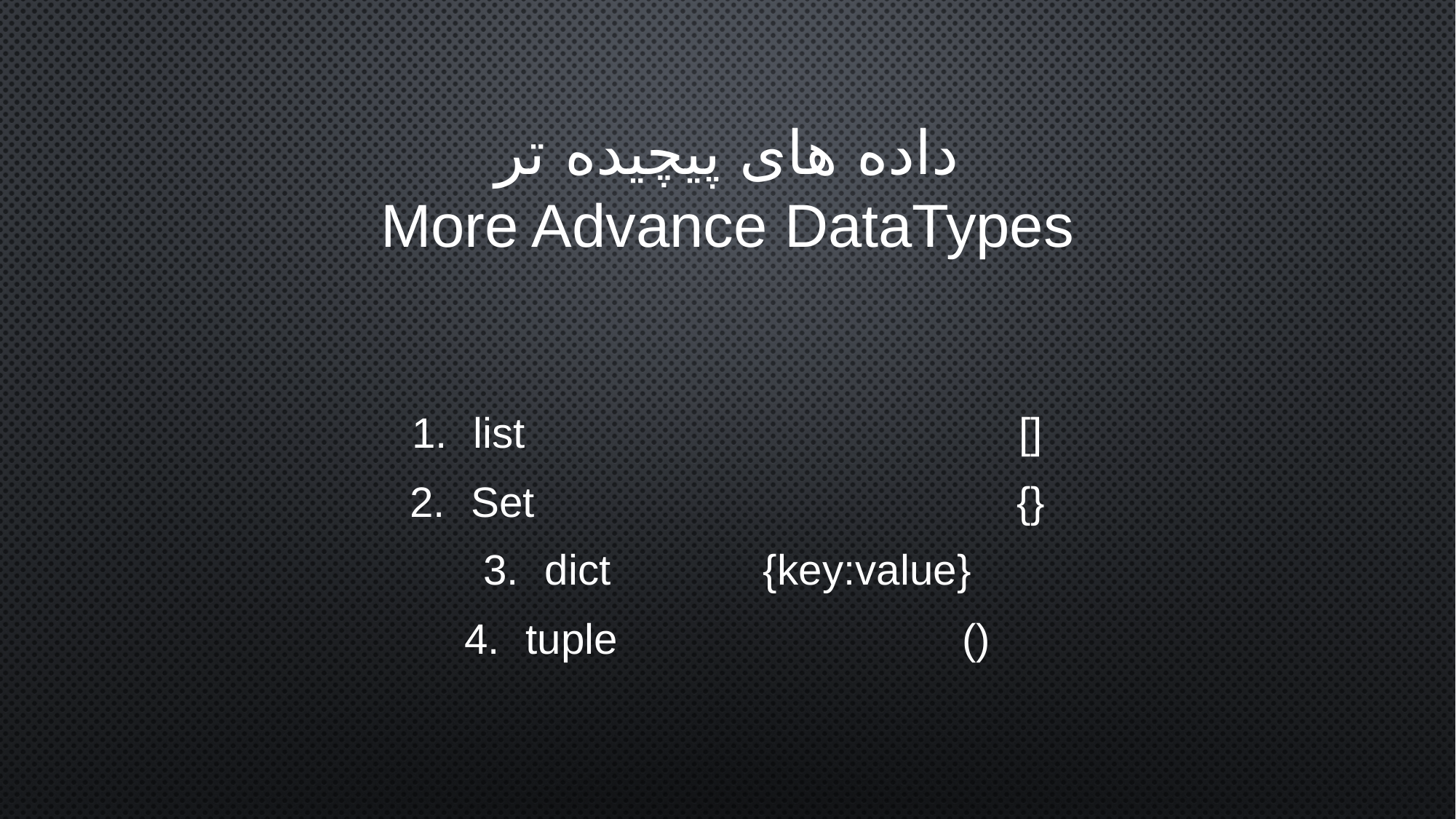

# داده های پیچیده تر More Advance DataTypes
list					[]
Set 					{}
dict		{key:value}
tuple				()